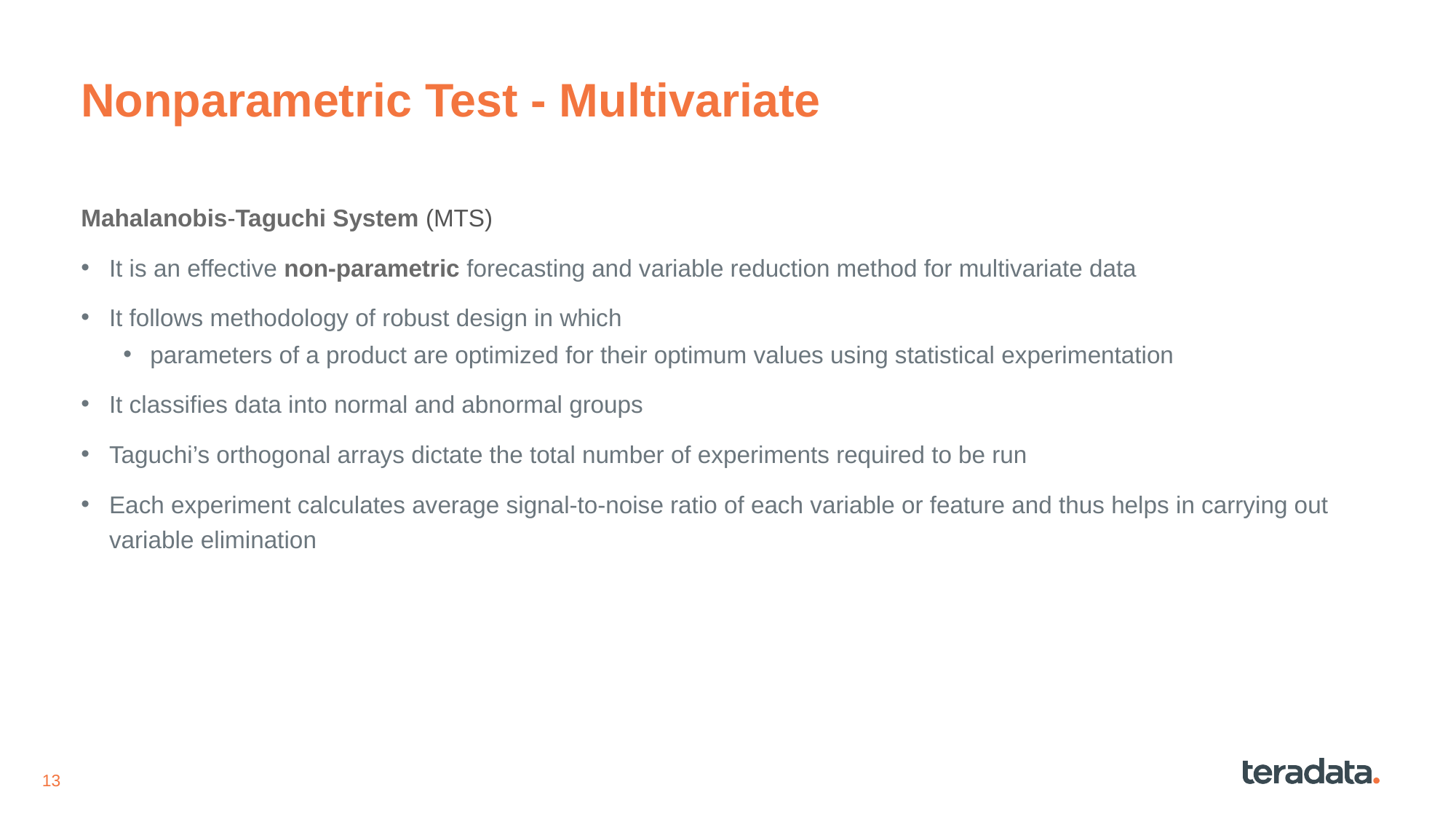

# Nonparametric Test - Multivariate
Mahalanobis-Taguchi System (MTS)
It is an effective non-parametric forecasting and variable reduction method for multivariate data
It follows methodology of robust design in which
parameters of a product are optimized for their optimum values using statistical experimentation
It classifies data into normal and abnormal groups
Taguchi’s orthogonal arrays dictate the total number of experiments required to be run
Each experiment calculates average signal-to-noise ratio of each variable or feature and thus helps in carrying out variable elimination